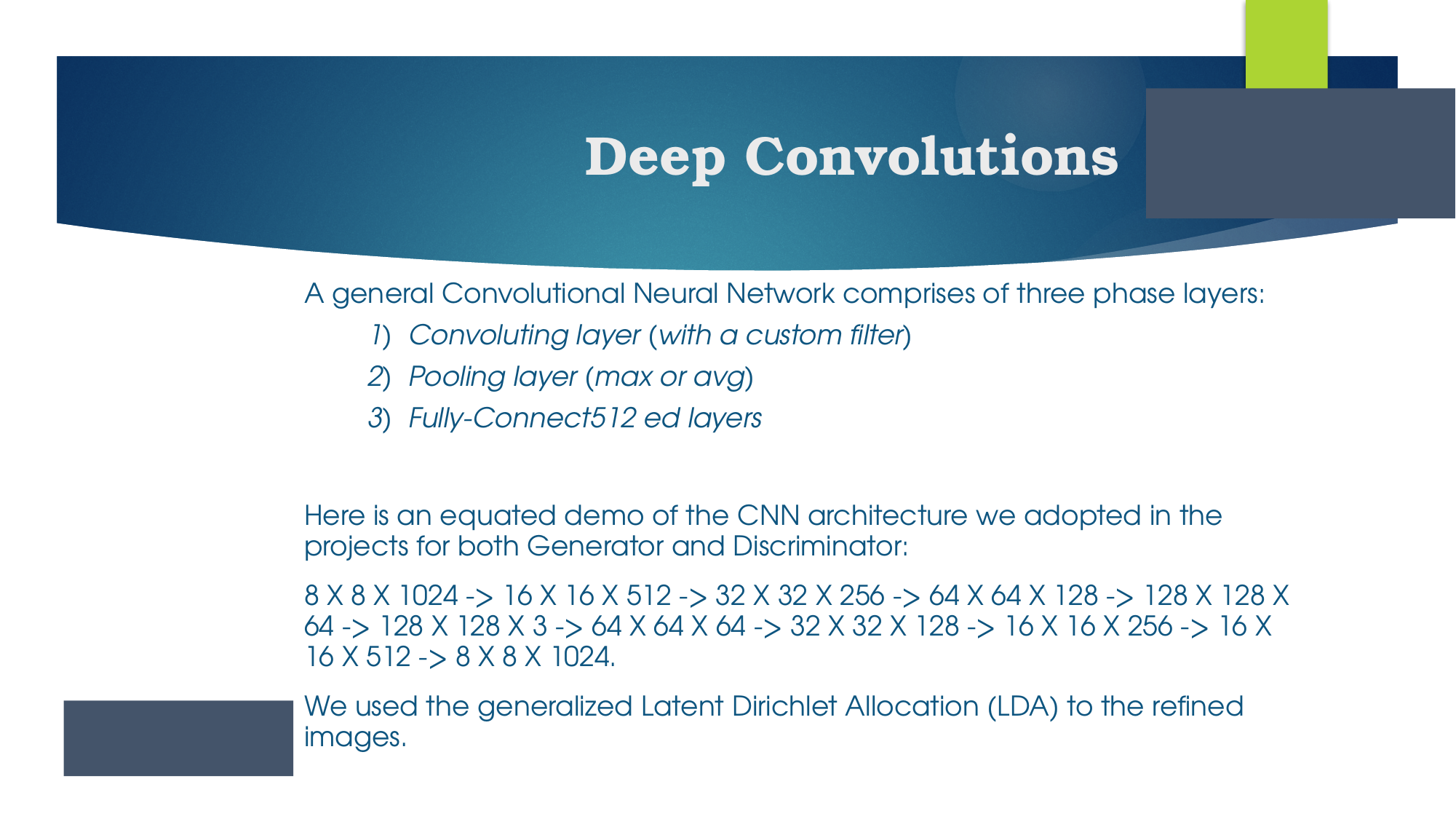

# Deep Convolutions
A general Convolutional Neural Network comprises of three phase layers:
Convoluting layer (with a custom filter)
Pooling layer (max or avg)
Fully-Connect512 ed layers

Here is an equated demo of the CNN architecture we adopted in the projects for both Generator and Discriminator:
8 X 8 X 1024 -> 16 X 16 X 512 -> 32 X 32 X 256 -> 64 X 64 X 128 -> 128 X 128 X 64 -> 128 X 128 X 3 -> 64 X 64 X 64 -> 32 X 32 X 128 -> 16 X 16 X 256 -> 16 X 16 X 512 -> 8 X 8 X 1024.
We used the generalized Latent Dirichlet Allocation (LDA) to the refined images.